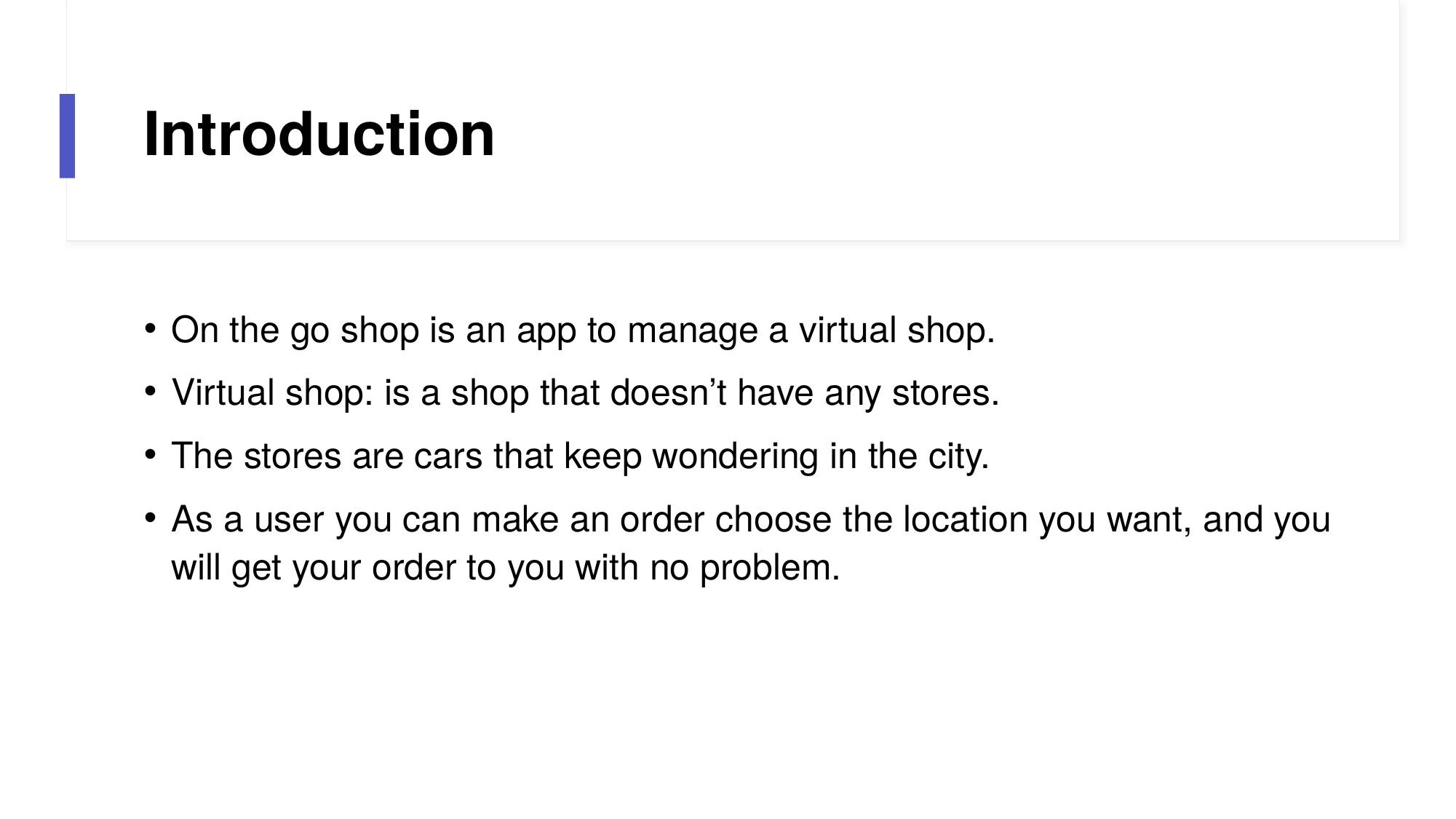

# Introduction
On the go shop is an app to manage a virtual shop.
Virtual shop: is a shop that doesn’t have any stores.
The stores are cars that keep wondering in the city.
As a user you can make an order choose the location you want, and you will get your order to you with no problem.